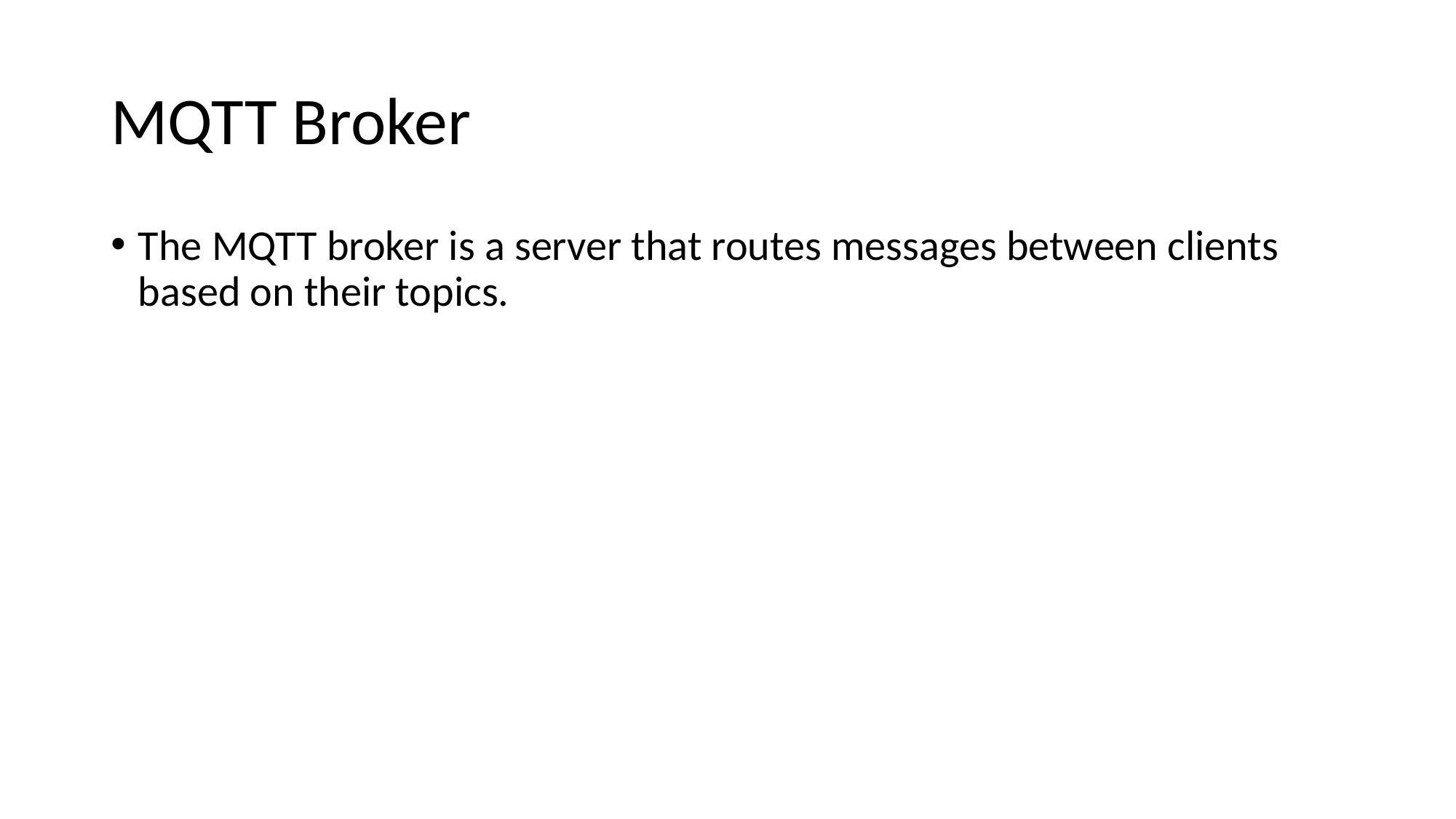

# MQTT Broker
The MQTT broker is a server that routes messages between clients based on their topics.